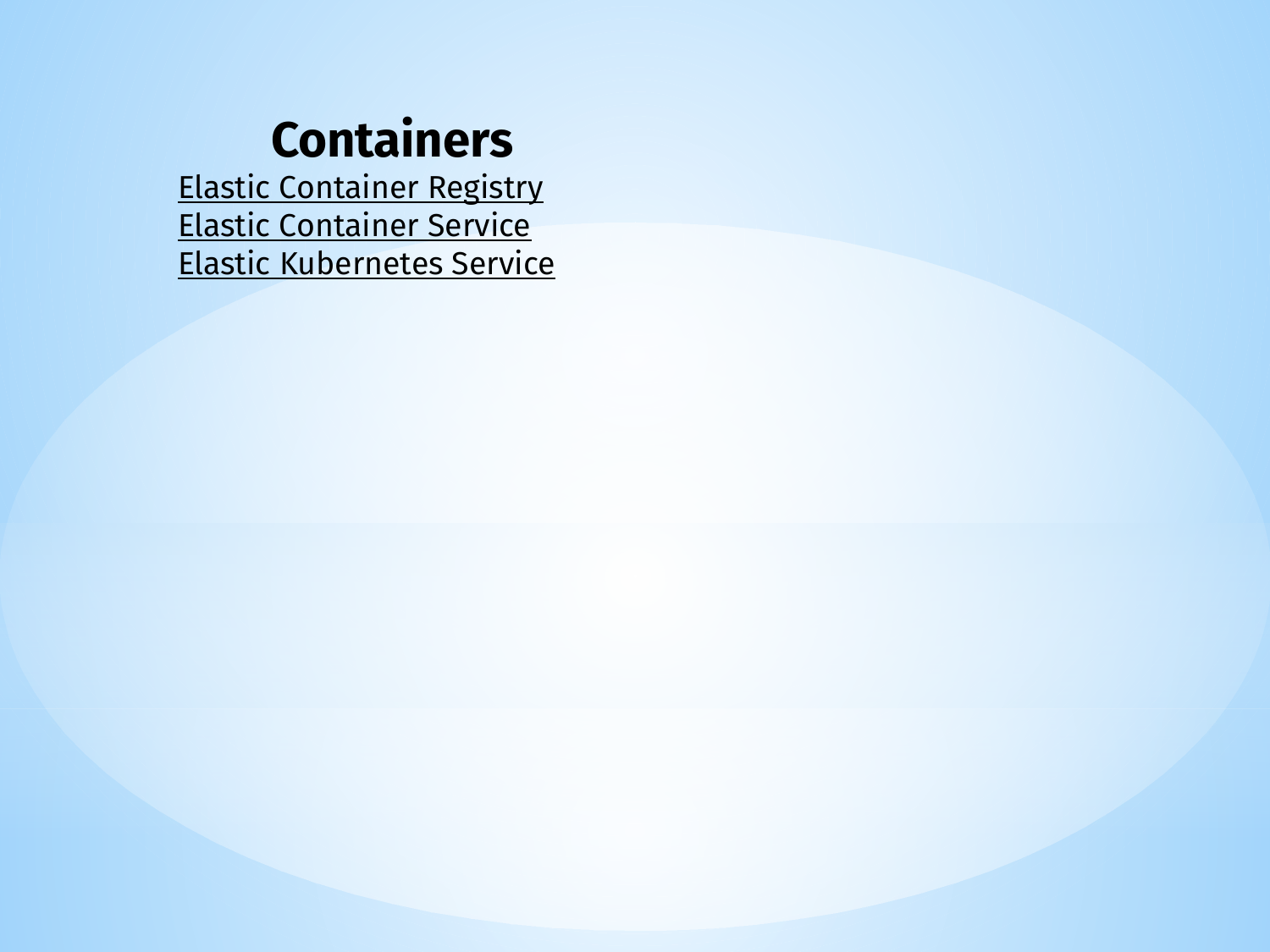

Containers
Elastic Container Registry
Elastic Container Service
Elastic Kubernetes Service
#